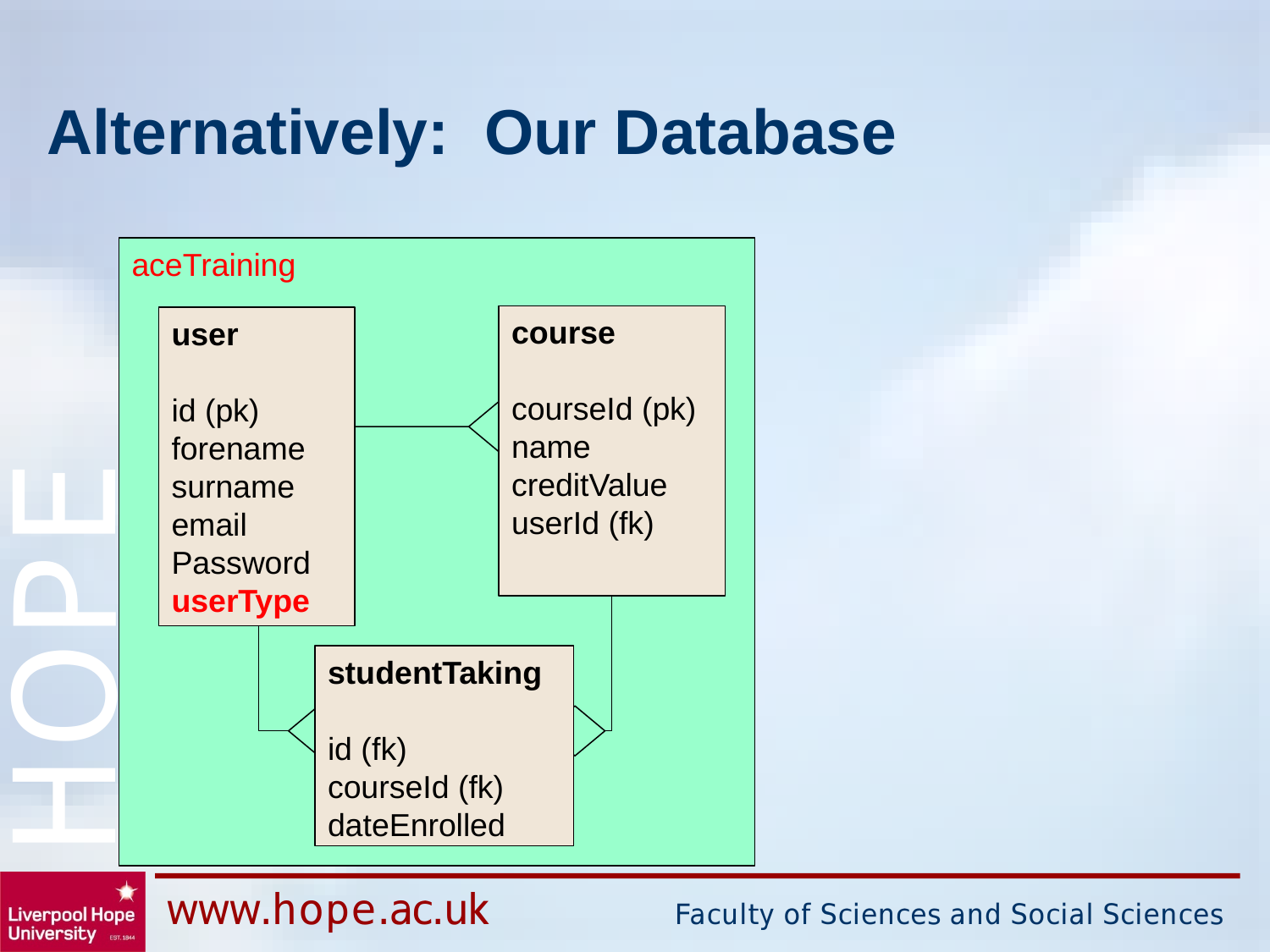

# Alternatively:  Our Database
aceTraining

course

courseId (pk)
name
creditValue
userId (fk)
user

id (pk)
forename
surname
email
Password
userType

studentTaking

id (fk)
courseId (fk)
dateEnrolled